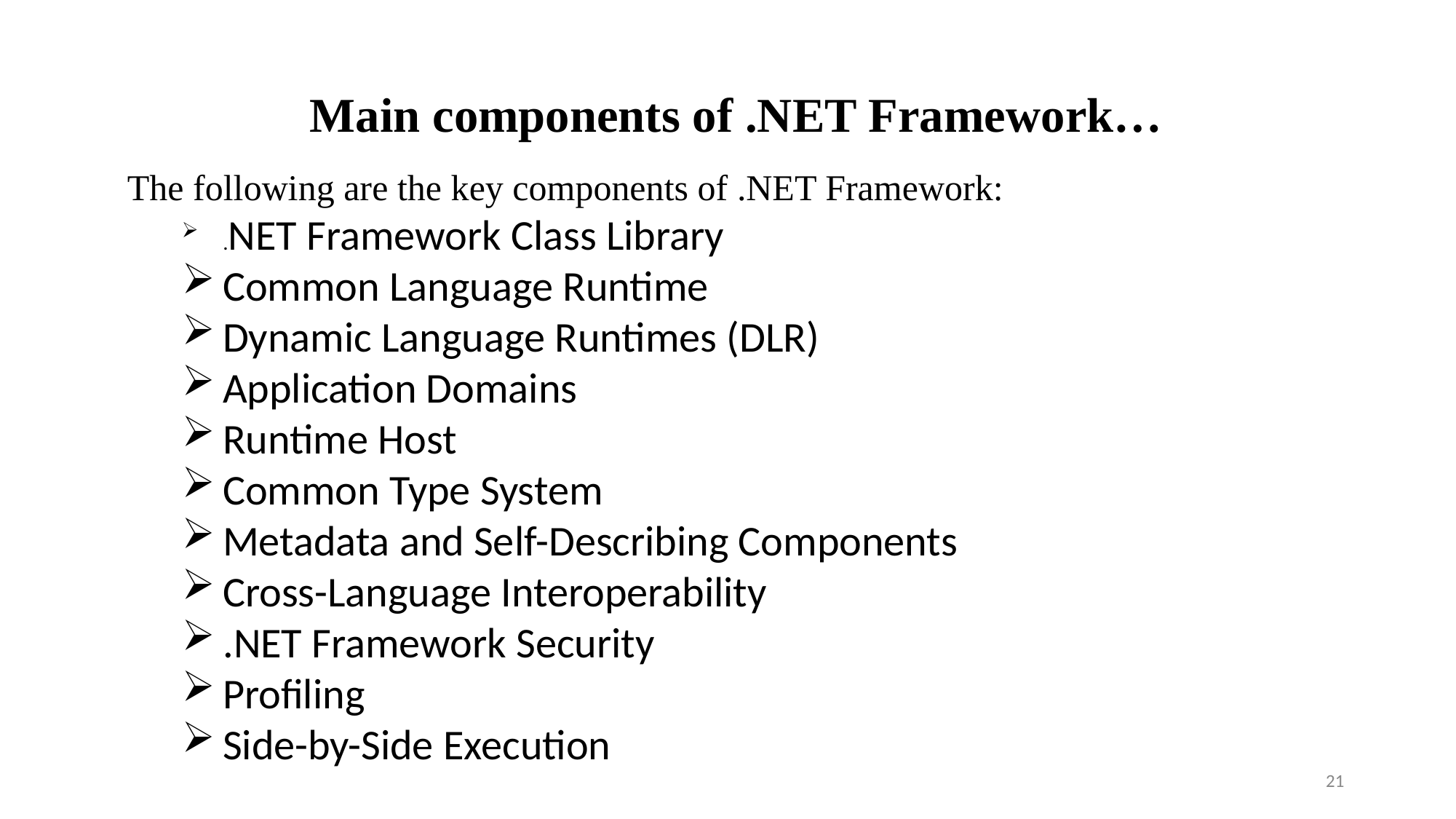

Main components of .NET Framework…
The following are the key components of .NET Framework:
.NET Framework Class Library
Common Language Runtime
Dynamic Language Runtimes (DLR)
Application Domains
Runtime Host
Common Type System
Metadata and Self-Describing Components
Cross-Language Interoperability
.NET Framework Security
Profiling
Side-by-Side Execution
21